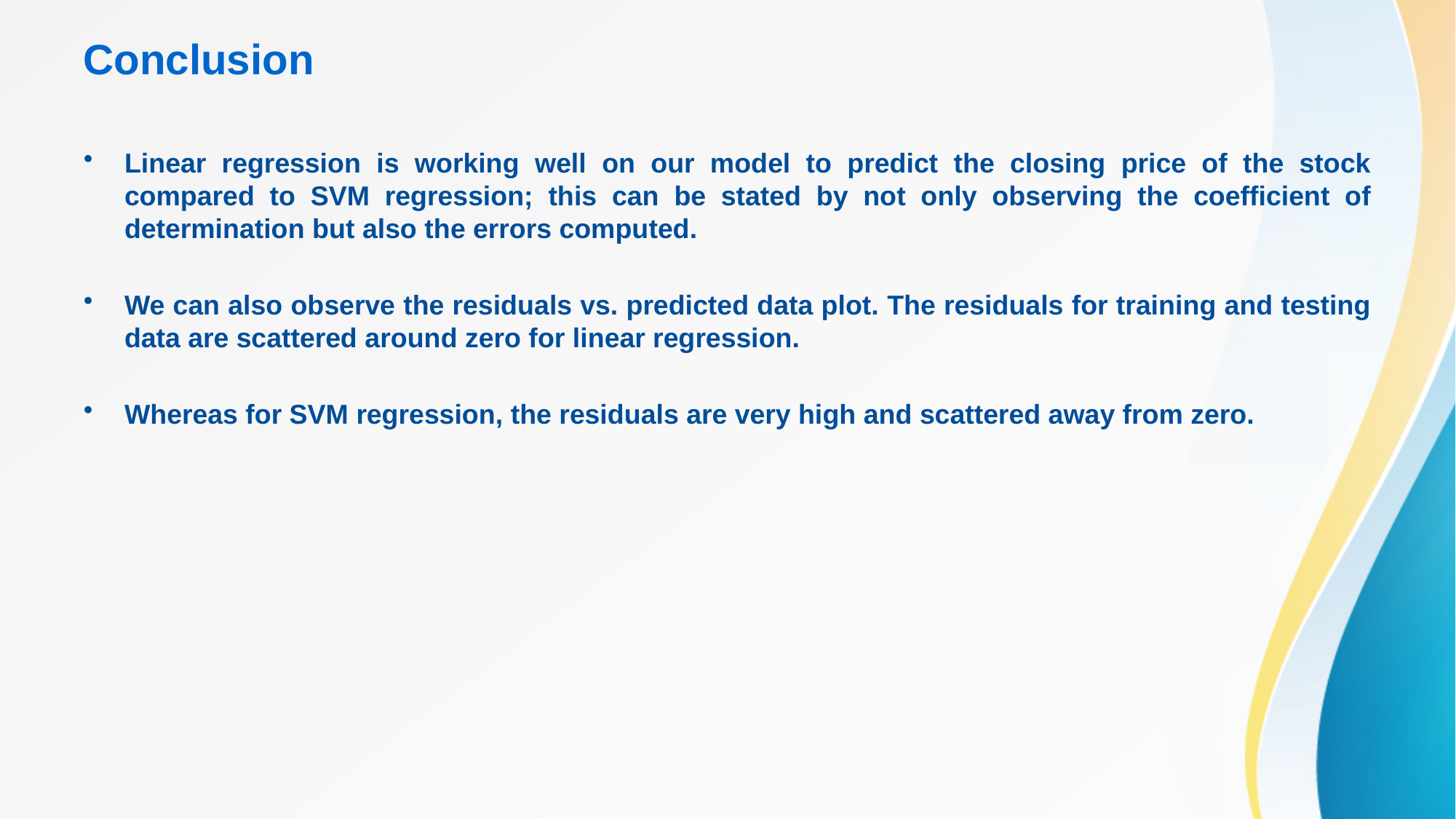

# Conclusion
Linear regression is working well on our model to predict the closing price of the stock compared to SVM regression; this can be stated by not only observing the coefficient of determination but also the errors computed.

We can also observe the residuals vs. predicted data plot. The residuals for training and testing data are scattered around zero for linear regression.

Whereas for SVM regression, the residuals are very high and scattered away from zero.